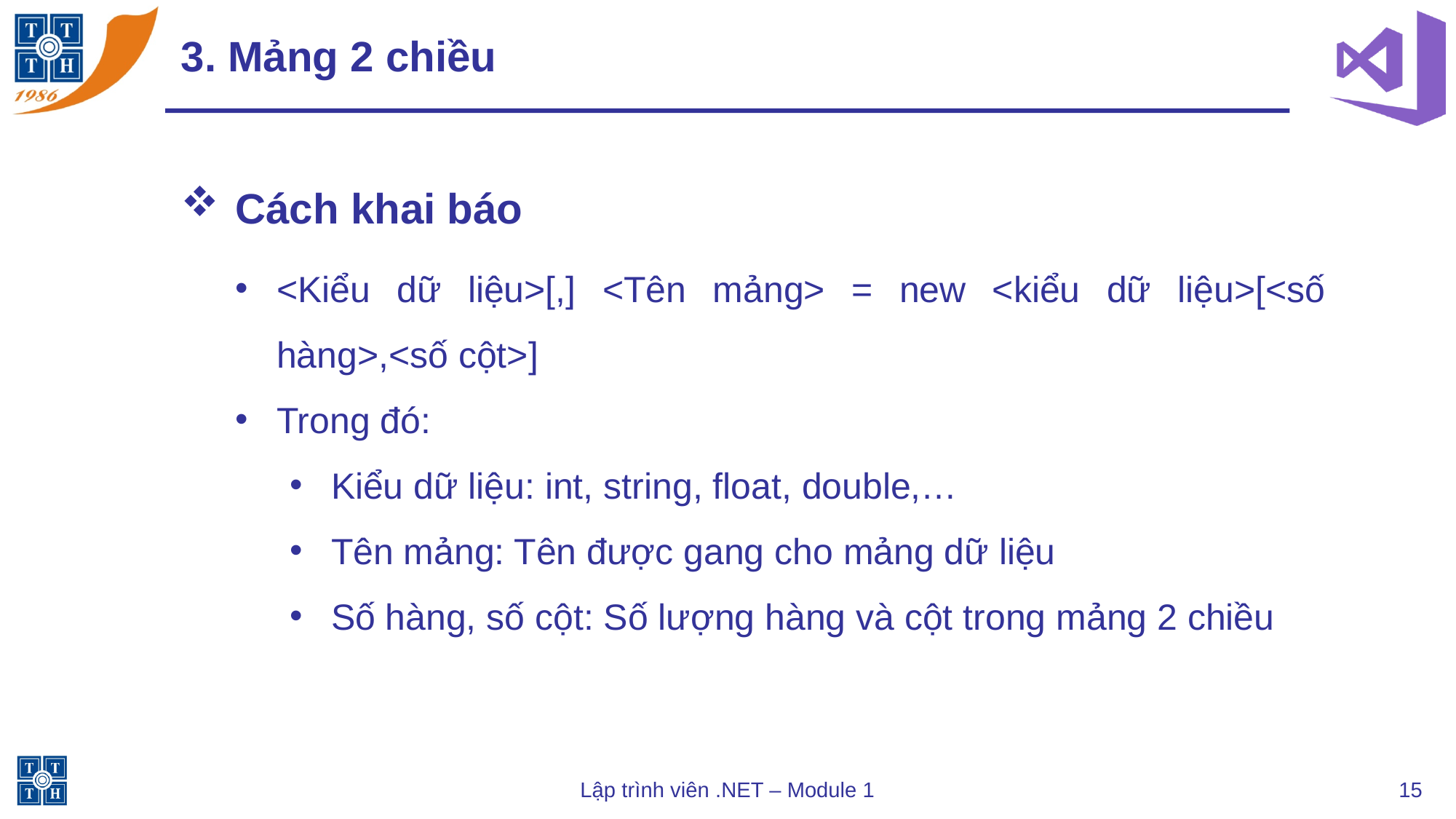

# 3. Mảng 2 chiều
Cách khai báo
<Kiểu dữ liệu>[,] <Tên mảng> = new <kiểu dữ liệu>[<số hàng>,<số cột>]
Trong đó:
Kiểu dữ liệu: int, string, float, double,…
Tên mảng: Tên được gang cho mảng dữ liệu
Số hàng, số cột: Số lượng hàng và cột trong mảng 2 chiều